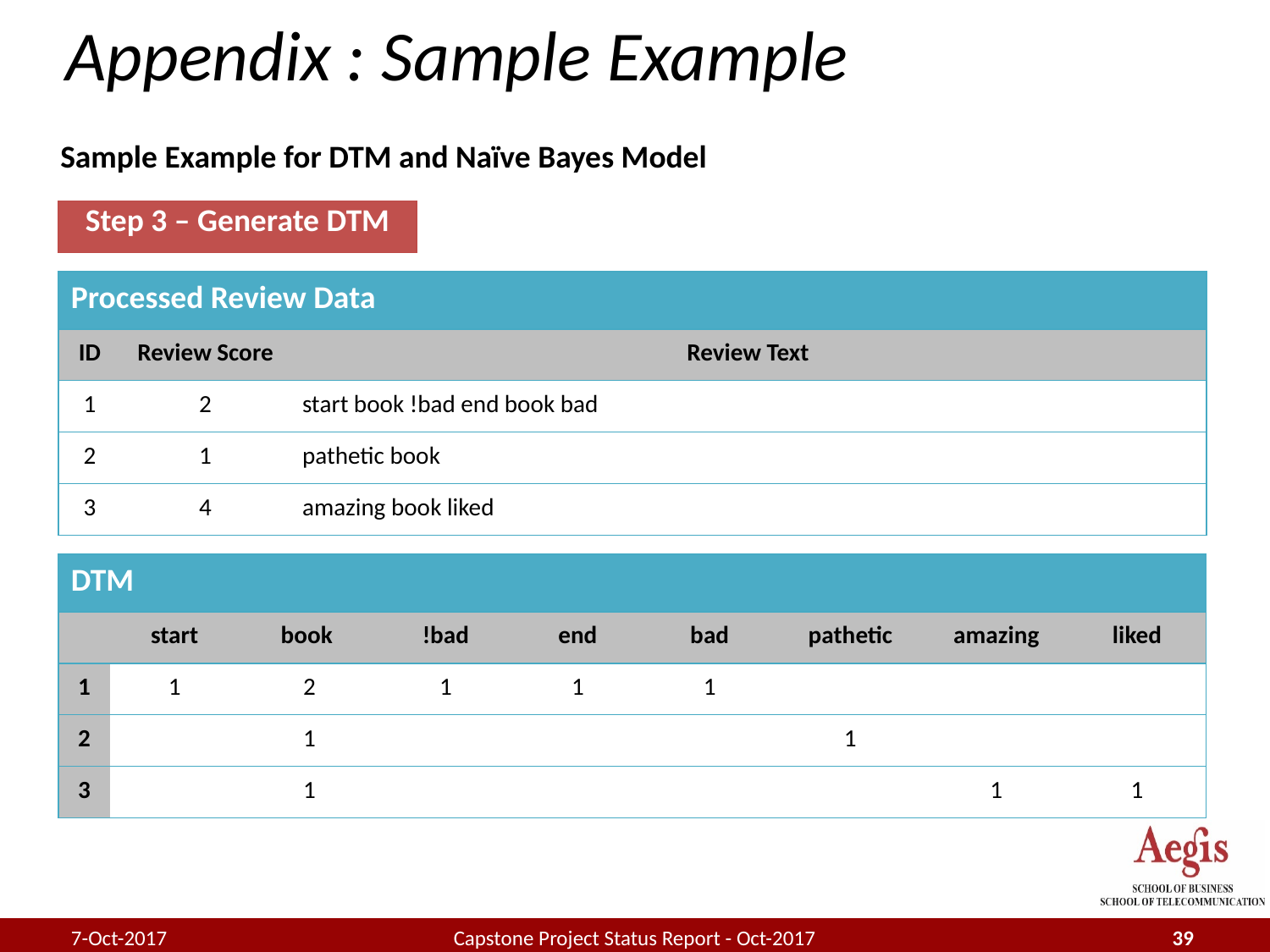

# Appendix : Sample Example
Sample Example for DTM and Naïve Bayes Model
| Step 3 – Generate DTM |
| --- |
| Processed Review Data |  |  |
| --- | --- | --- |
| ID | Review Score | Review Text |
| 1 | 2 | start book !bad end book bad |
| 2 | 1 | pathetic book |
| 3 | 4 | amazing book liked |
| DTM |  |  |  |  |  |  |  |  |
| --- | --- | --- | --- | --- | --- | --- | --- | --- |
|  | start | book | !bad | end | bad | pathetic | amazing | liked |
| 1 | 1 | 2 | 1 | 1 | 1 |  |  |  |
| 2 |  | 1 |  |  |  | 1 |  |  |
| 3 |  | 1 |  |  |  |  | 1 | 1 |
7-Oct-2017
Capstone Project Status Report - Oct-2017
39